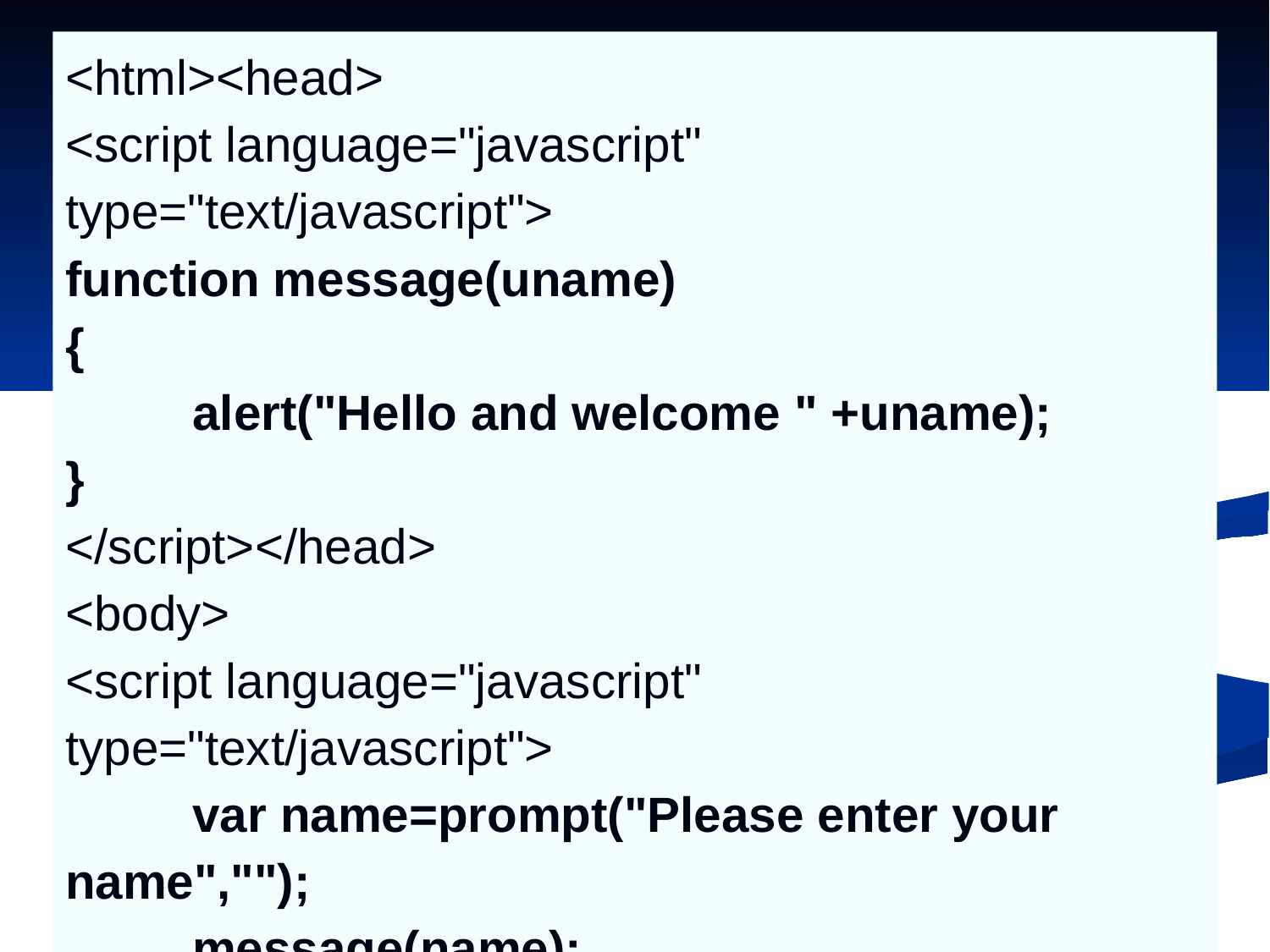

<html><head>
<script language="javascript" type="text/javascript">
function message(uname)
{
	alert("Hello and welcome " +uname);
}
</script></head>
<body>
<script language="javascript" type="text/javascript">
	var name=prompt("Please enter your name","");
	message(name);
</script></body>
</html>